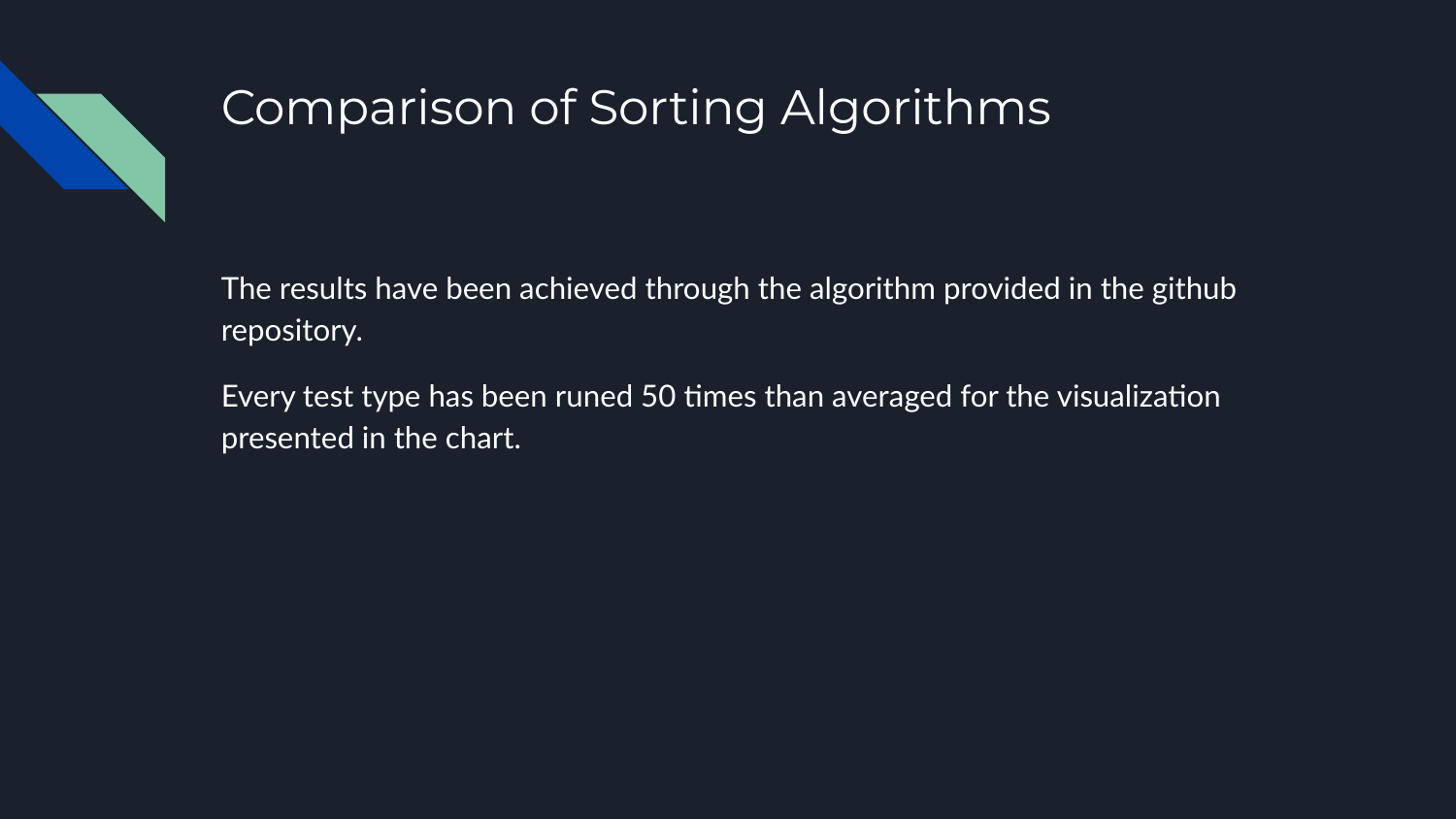

# Comparison of Sorting Algorithms
The results have been achieved through the algorithm provided in the github repository.
Every test type has been runed 50 times than averaged for the visualization presented in the chart.